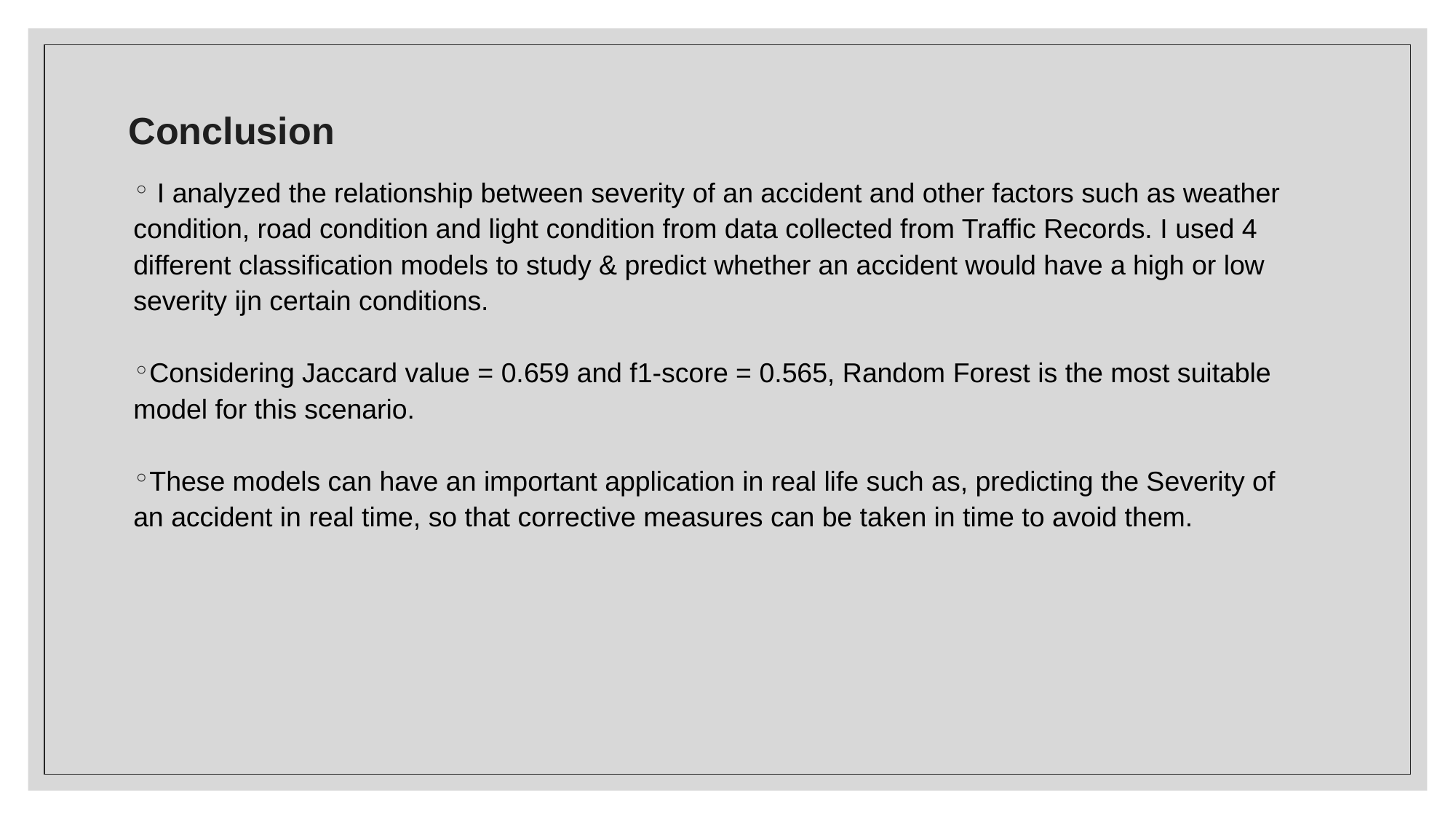

Conclusion
 I analyzed the relationship between severity of an accident and other factors such as weather condition, road condition and light condition from data collected from Traffic Records. I used 4 different classification models to study & predict whether an accident would have a high or low severity ijn certain conditions.

Considering Jaccard value = 0.659 and f1-score = 0.565, Random Forest is the most suitable model for this scenario.

These models can have an important application in real life such as, predicting the Severity of an accident in real time, so that corrective measures can be taken in time to avoid them.